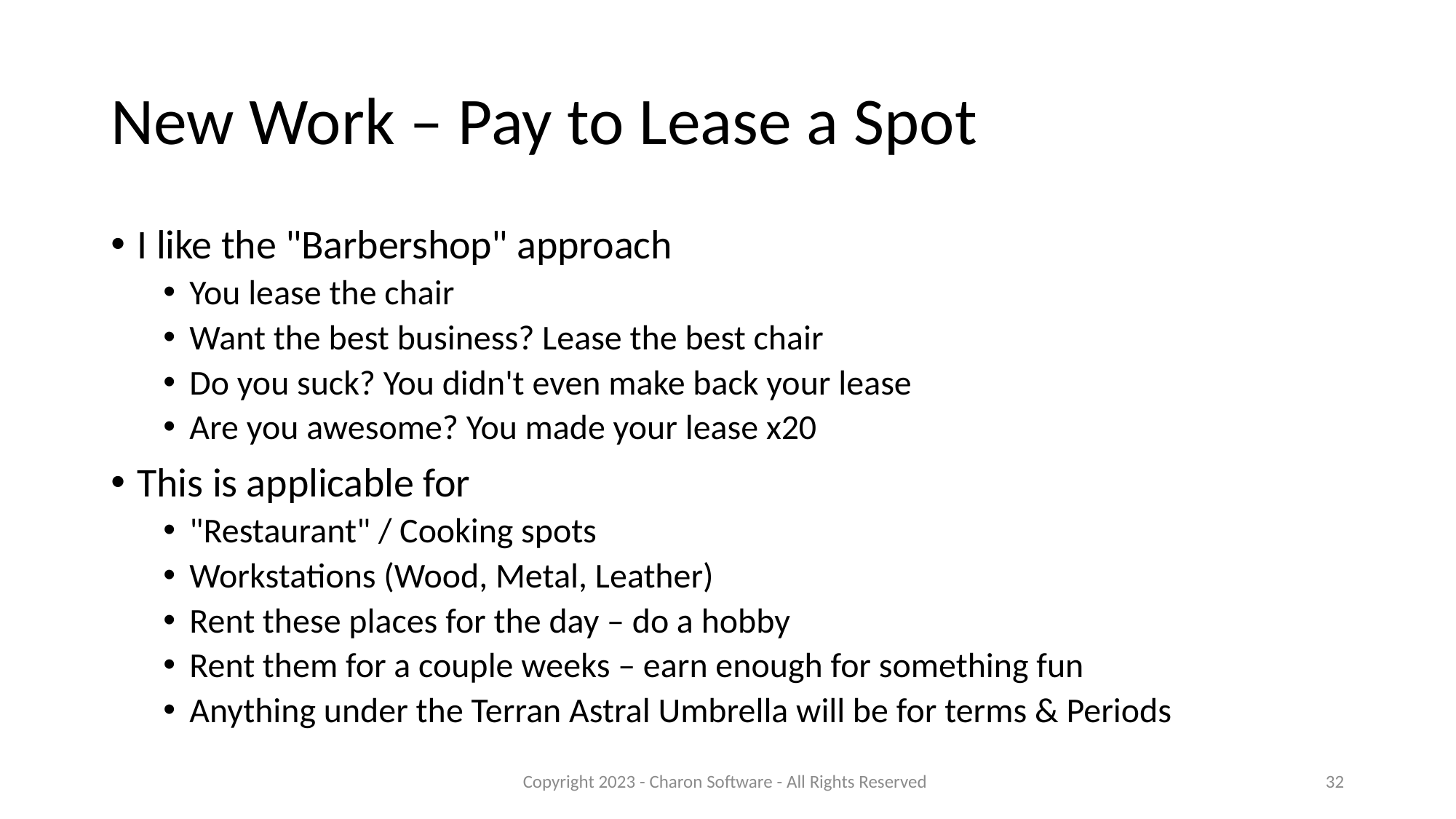

# New Work – Pay to Lease a Spot
I like the "Barbershop" approach
You lease the chair
Want the best business? Lease the best chair
Do you suck? You didn't even make back your lease
Are you awesome? You made your lease x20
This is applicable for
"Restaurant" / Cooking spots
Workstations (Wood, Metal, Leather)
Rent these places for the day – do a hobby
Rent them for a couple weeks – earn enough for something fun
Anything under the Terran Astral Umbrella will be for terms & Periods
Copyright 2023 - Charon Software - All Rights Reserved
32